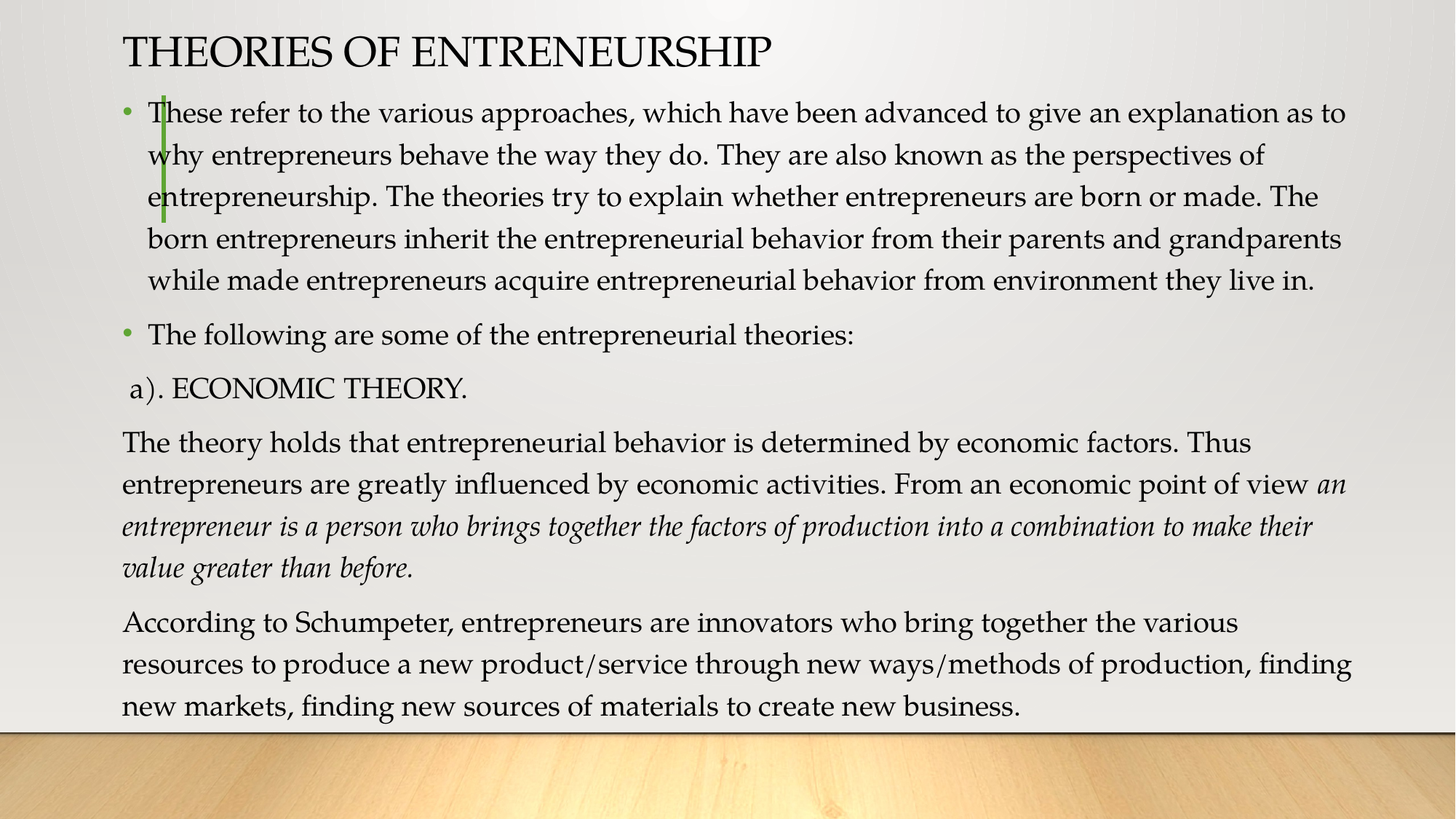

# THEORIES OF ENTRENEURSHIP
These refer to the various approaches, which have been advanced to give an explanation as to why entrepreneurs behave the way they do. They are also known as the perspectives of entrepreneurship. The theories try to explain whether entrepreneurs are born or made. The born entrepreneurs inherit the entrepreneurial behavior from their parents and grandparents while made entrepreneurs acquire entrepreneurial behavior from environment they live in.
The following are some of the entrepreneurial theories:
 a). ECONOMIC THEORY.
The theory holds that entrepreneurial behavior is determined by economic factors. Thus entrepreneurs are greatly influenced by economic activities. From an economic point of view an entrepreneur is a person who brings together the factors of production into a combination to make their value greater than before.
According to Schumpeter, entrepreneurs are innovators who bring together the various resources to produce a new product/service through new ways/methods of production, finding new markets, finding new sources of materials to create new business.